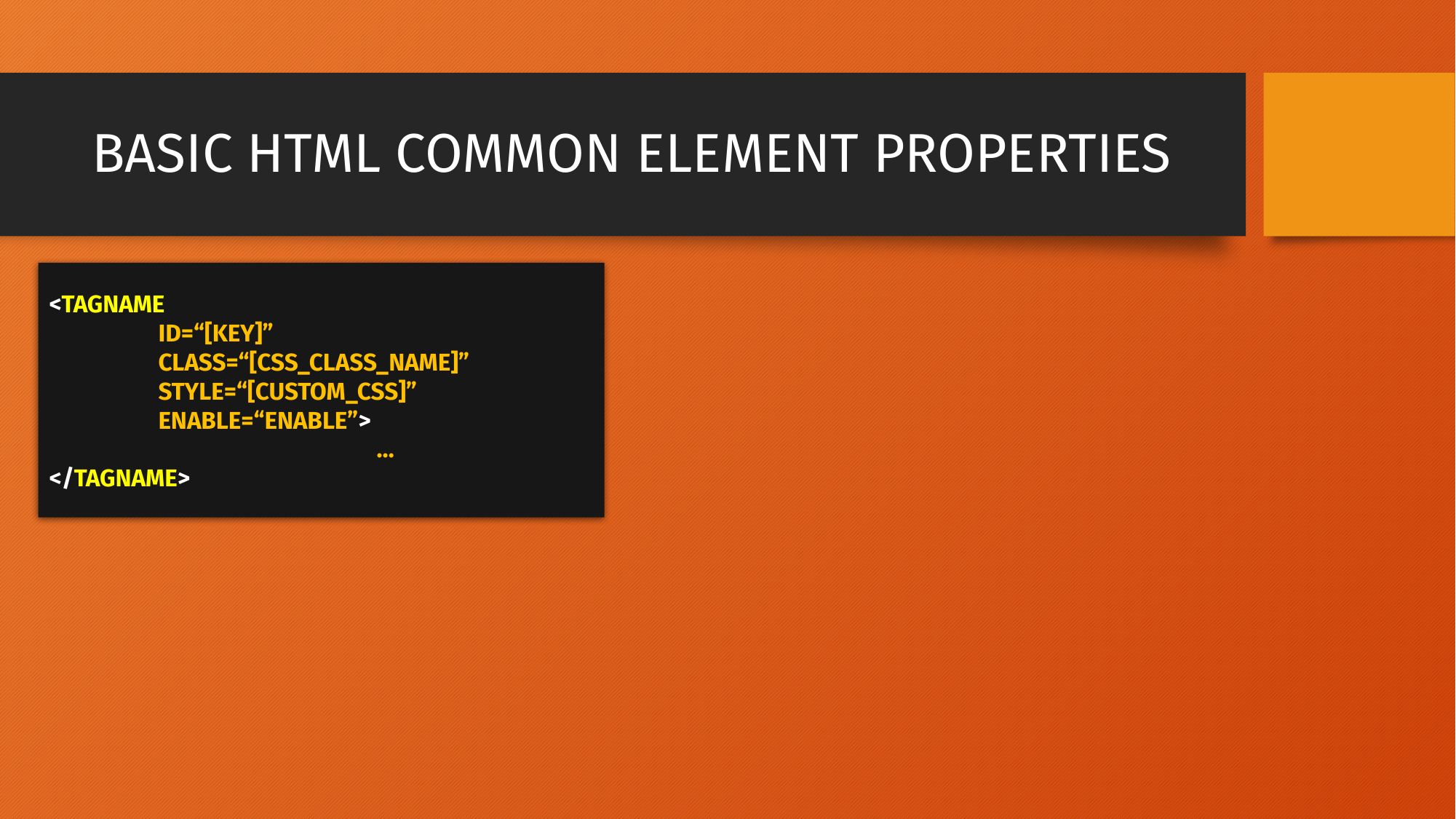

# BASIC HTML COMMON ELEMENT PROPERTIES
<TAGNAME
	ID=“[KEY]”
	CLASS=“[CSS_CLASS_NAME]”
	STYLE=“[CUSTOM_CSS]”
	ENABLE=“ENABLE”>
			…
</TAGNAME>